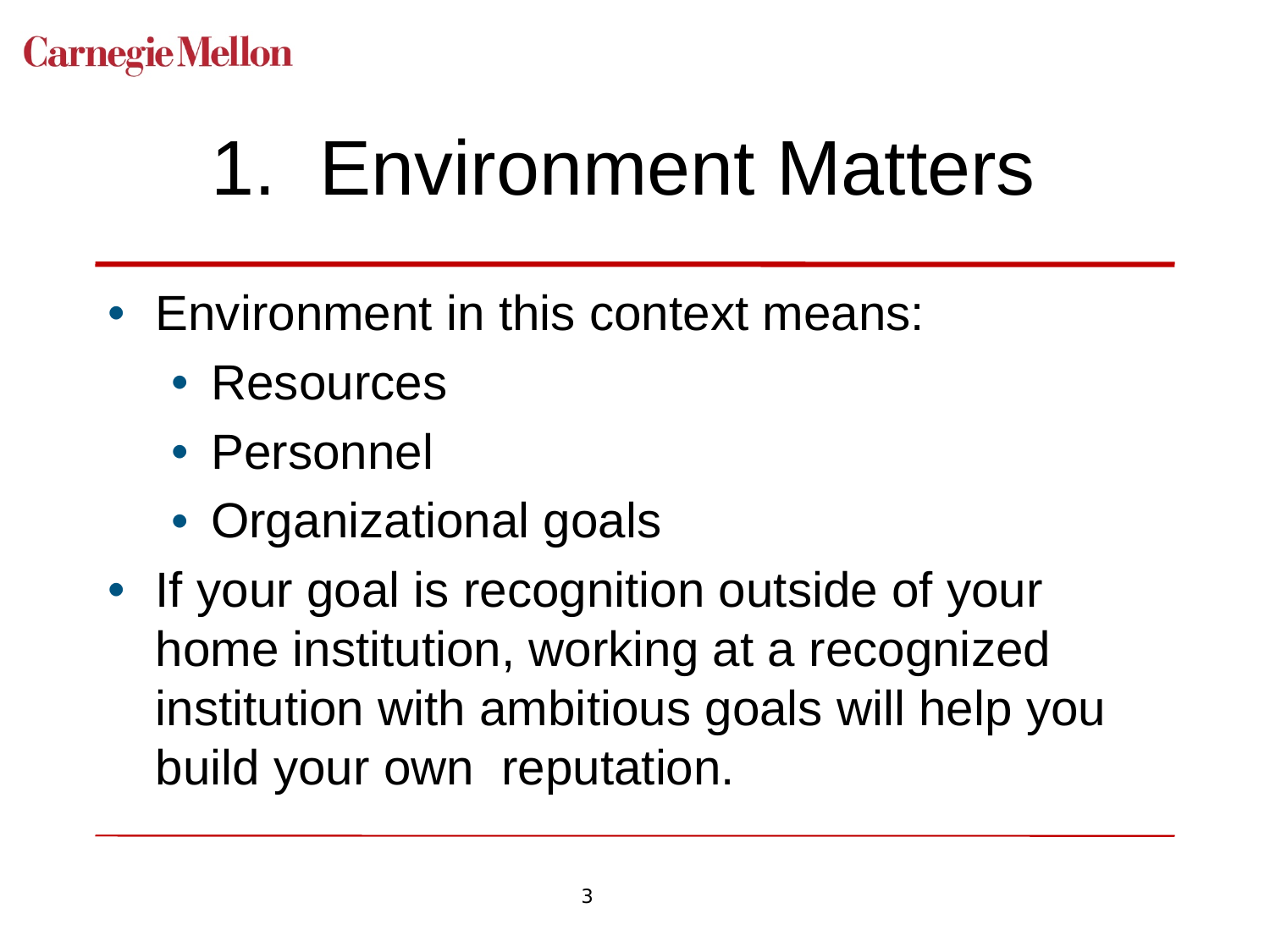

# 1.  Environment Matters
Environment in this context means:
Resources
Personnel
Organizational goals
If your goal is recognition outside of your home institution, working at a recognized institution with ambitious goals will help you build your own  reputation.